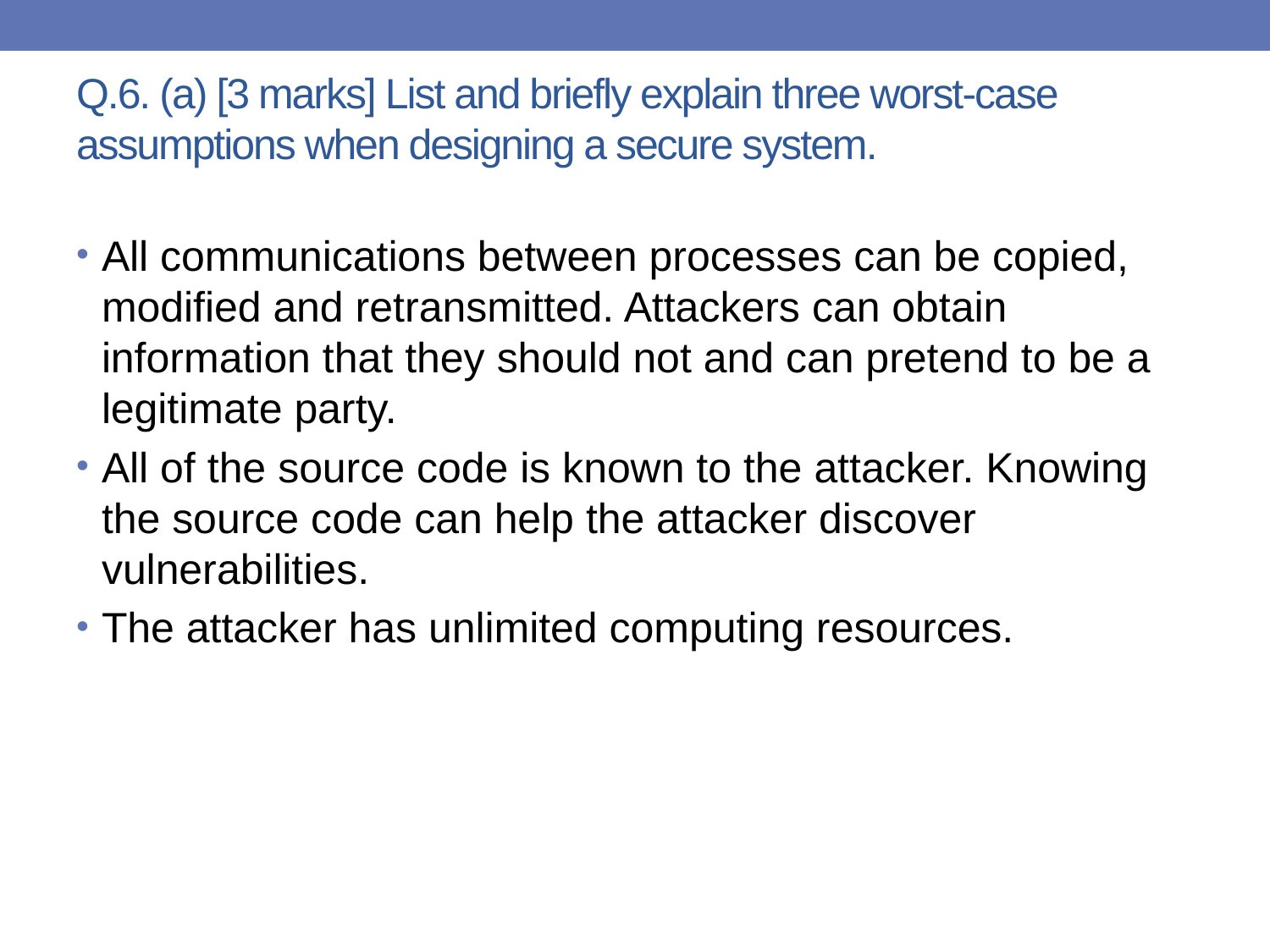

# Q.6. (a) [3 marks] List and briefly explain three worst-case assumptions when designing a secure system.
All communications between processes can be copied, modified and retransmitted. Attackers can obtain information that they should not and can pretend to be a legitimate party.
All of the source code is known to the attacker. Knowing the source code can help the attacker discover vulnerabilities.
The attacker has unlimited computing resources.